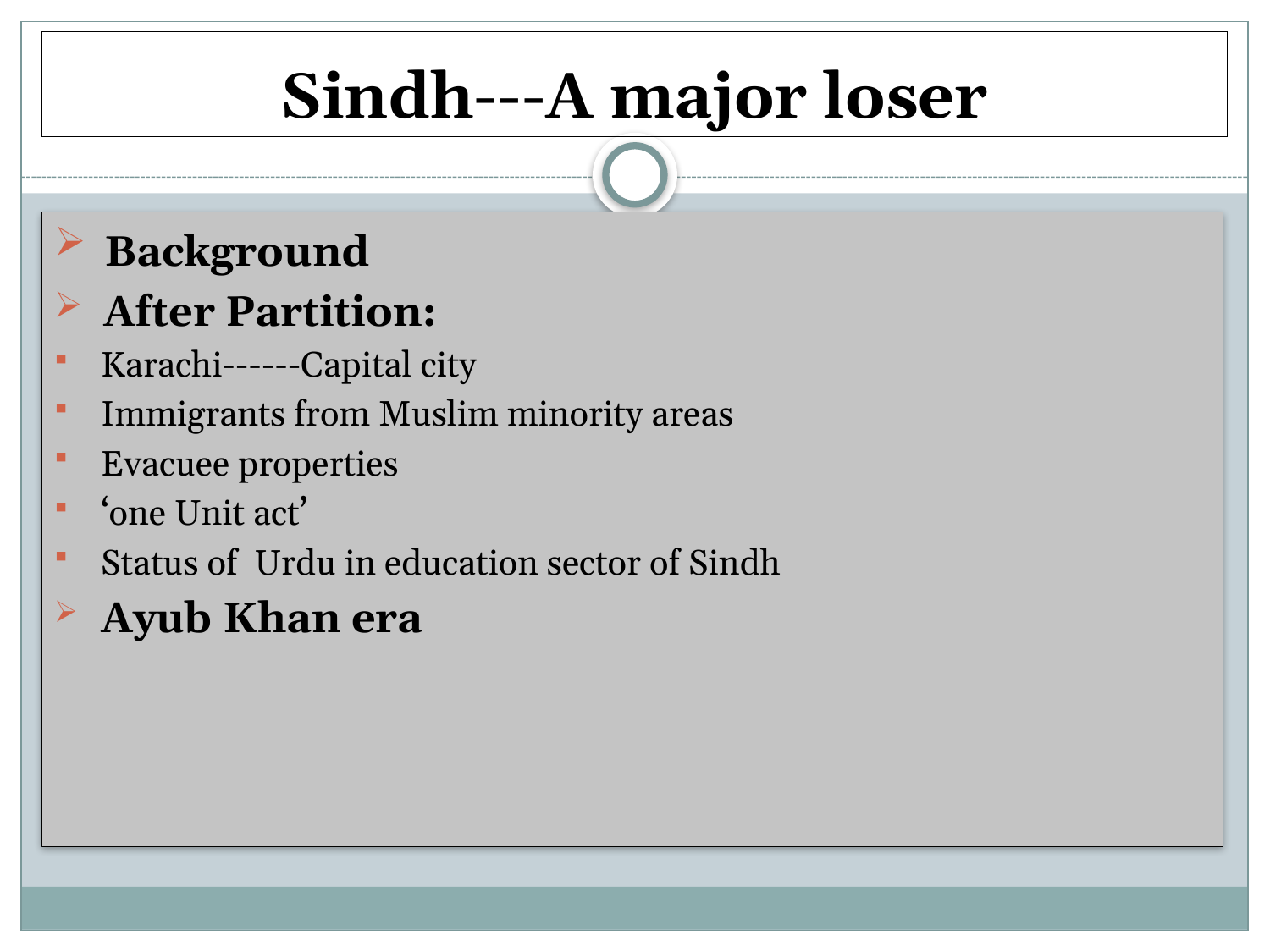

# Sindh---A major loser
 Background
 After Partition:
 Karachi------Capital city
 Immigrants from Muslim minority areas
 Evacuee properties
 ‘one Unit act’
 Status of  Urdu in education sector of Sindh
 Ayub Khan era